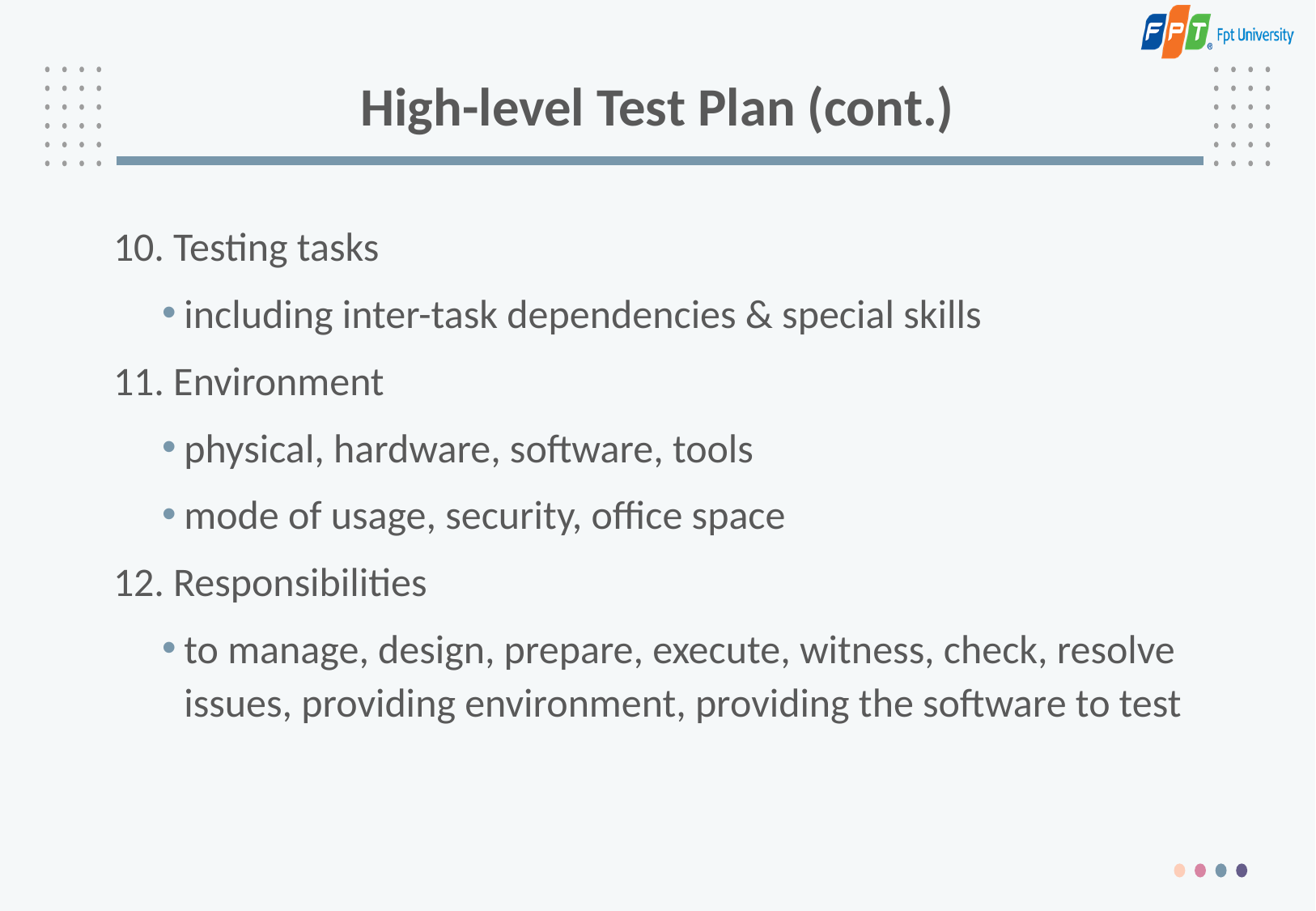

# High-level Test Plan (cont.)
10. Testing tasks
including inter-task dependencies & special skills
11. Environment
physical, hardware, software, tools
mode of usage, security, office space
12. Responsibilities
to manage, design, prepare, execute, witness, check, resolve issues, providing environment, providing the software to test